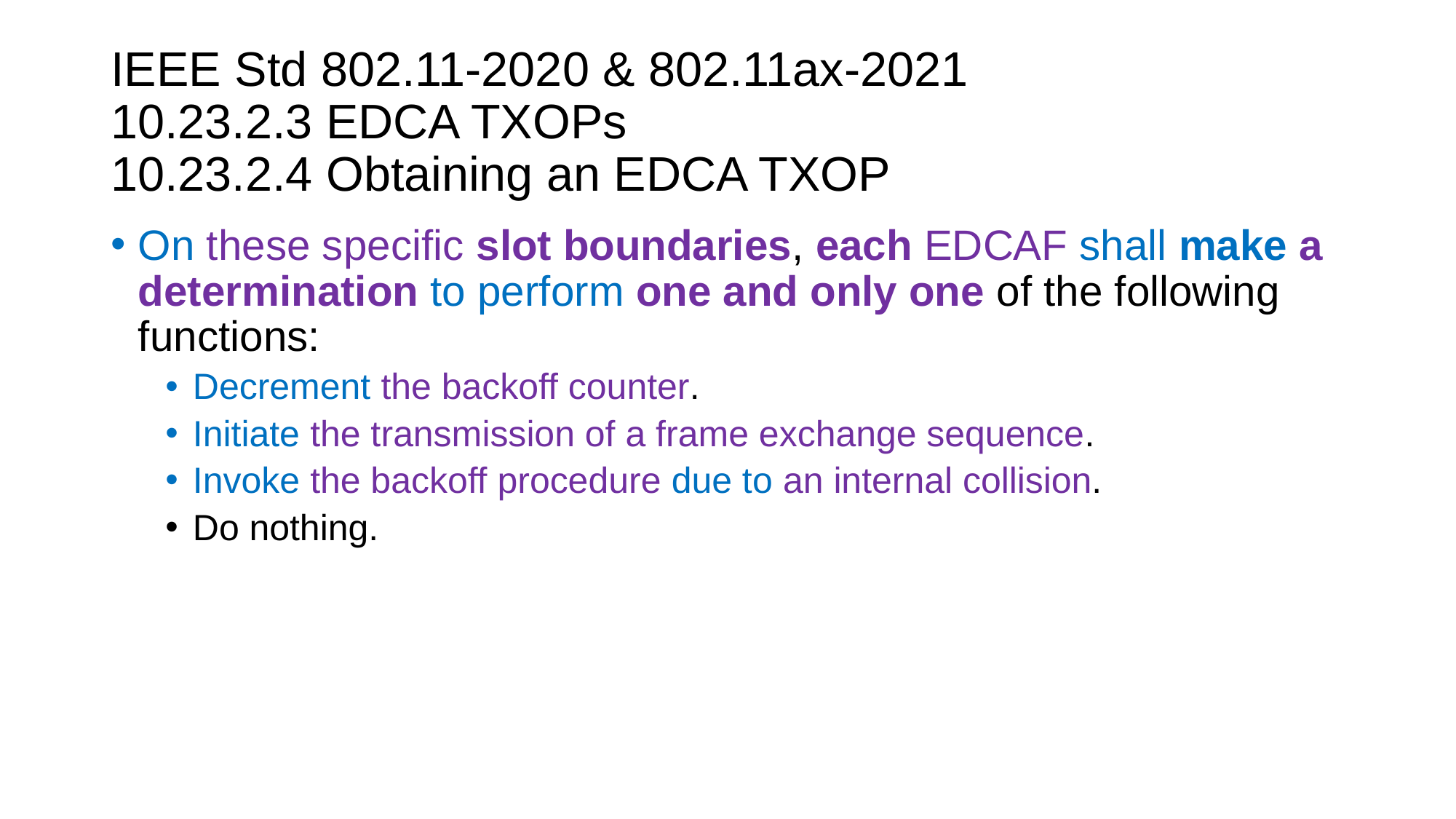

# IEEE Std 802.11-2020 & 802.11ax-2021 10.23.2.3 EDCA TXOPs 10.23.2.4 Obtaining an EDCA TXOP
On these specific slot boundaries, each EDCAF shall make a determination to perform one and only one of the following functions:
Decrement the backoff counter.
Initiate the transmission of a frame exchange sequence.
Invoke the backoff procedure due to an internal collision.
Do nothing.